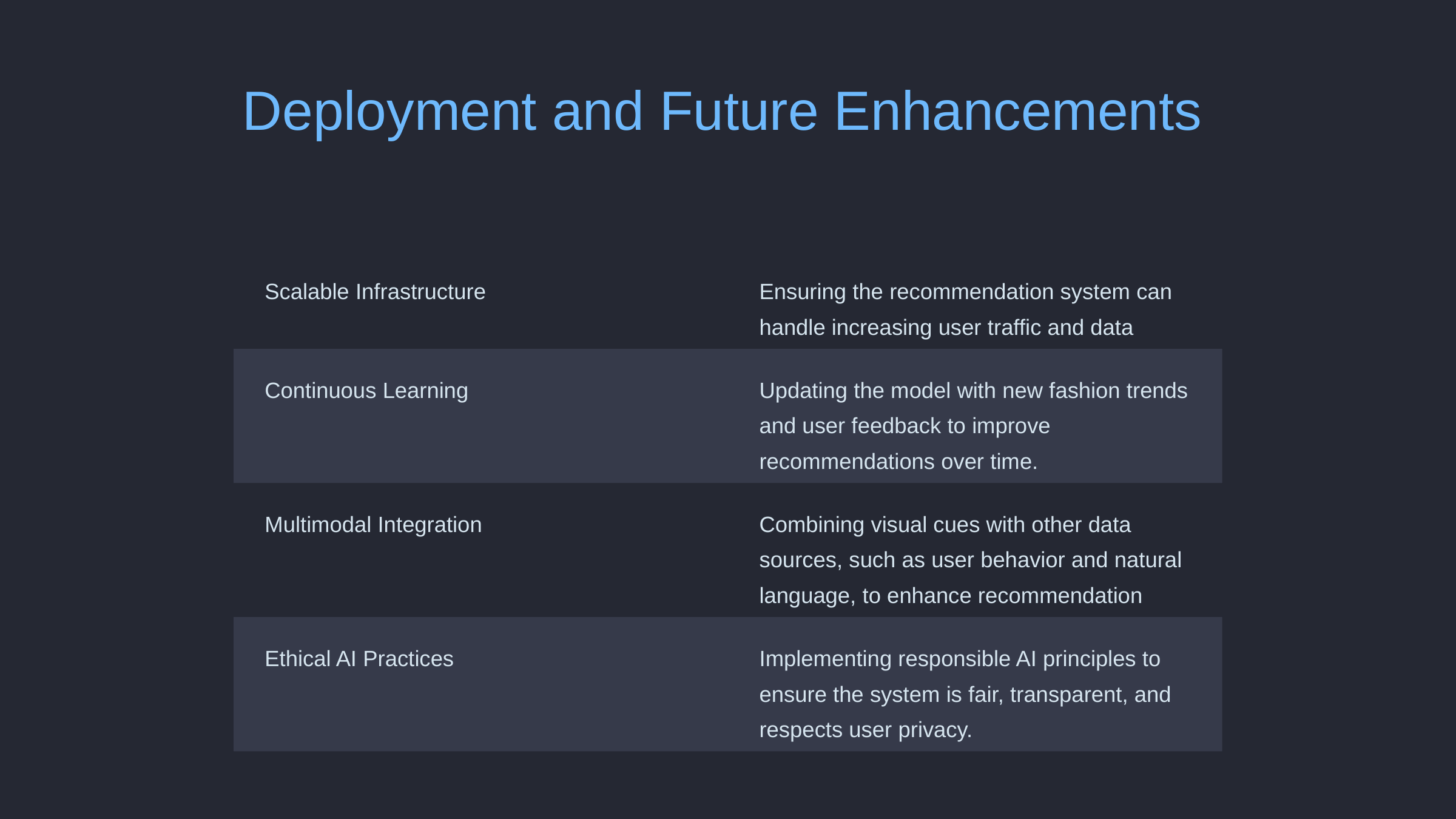

Deployment and Future Enhancements
Scalable Infrastructure
Ensuring the recommendation system can handle increasing user traffic and data volumes.

Continuous Learning
Updating the model with new fashion trends and user feedback to improve recommendations over time.
Multimodal Integration
Combining visual cues with other data sources, such as user behavior and natural language, to enhance recommendation accuracy.

Ethical AI Practices
Implementing responsible AI principles to ensure the system is fair, transparent, and respects user privacy.